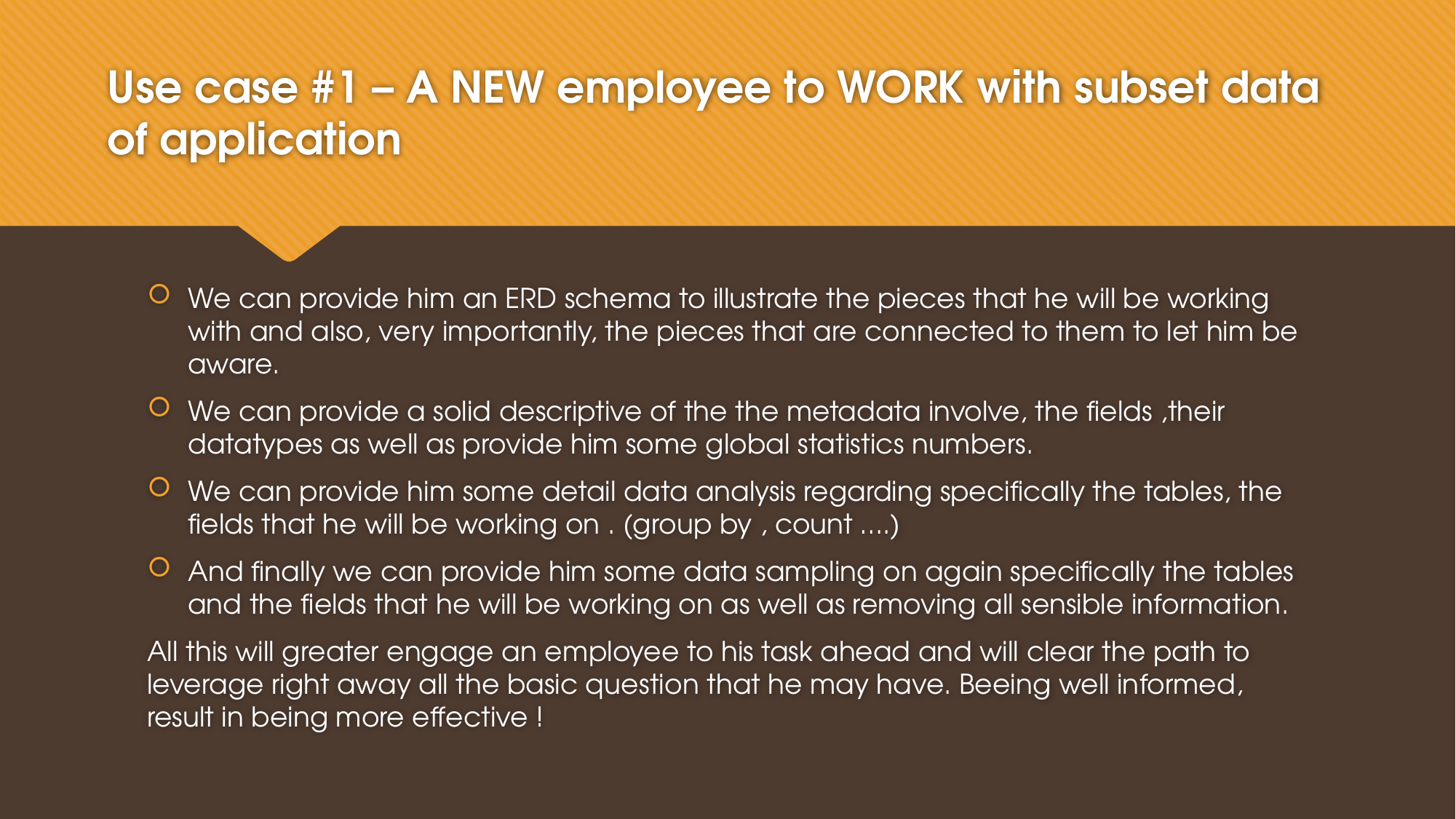

# Use case #1 – A NEW employee to WORK with subset data of application
We can provide him an ERD schema to illustrate the pieces that he will be working with and also, very importantly, the pieces that are connected to them to let him be aware.
We can provide a solid descriptive of the the metadata involve, the fields ,their datatypes as well as provide him some global statistics numbers.
We can provide him some detail data analysis regarding specifically the tables, the fields that he will be working on . (group by , count ….)
And finally we can provide him some data sampling on again specifically the tables and the fields that he will be working on as well as removing all sensible information.
All this will greater engage an employee to his task ahead and will clear the path to leverage right away all the basic question that he may have. Beeing well informed, result in being more effective !